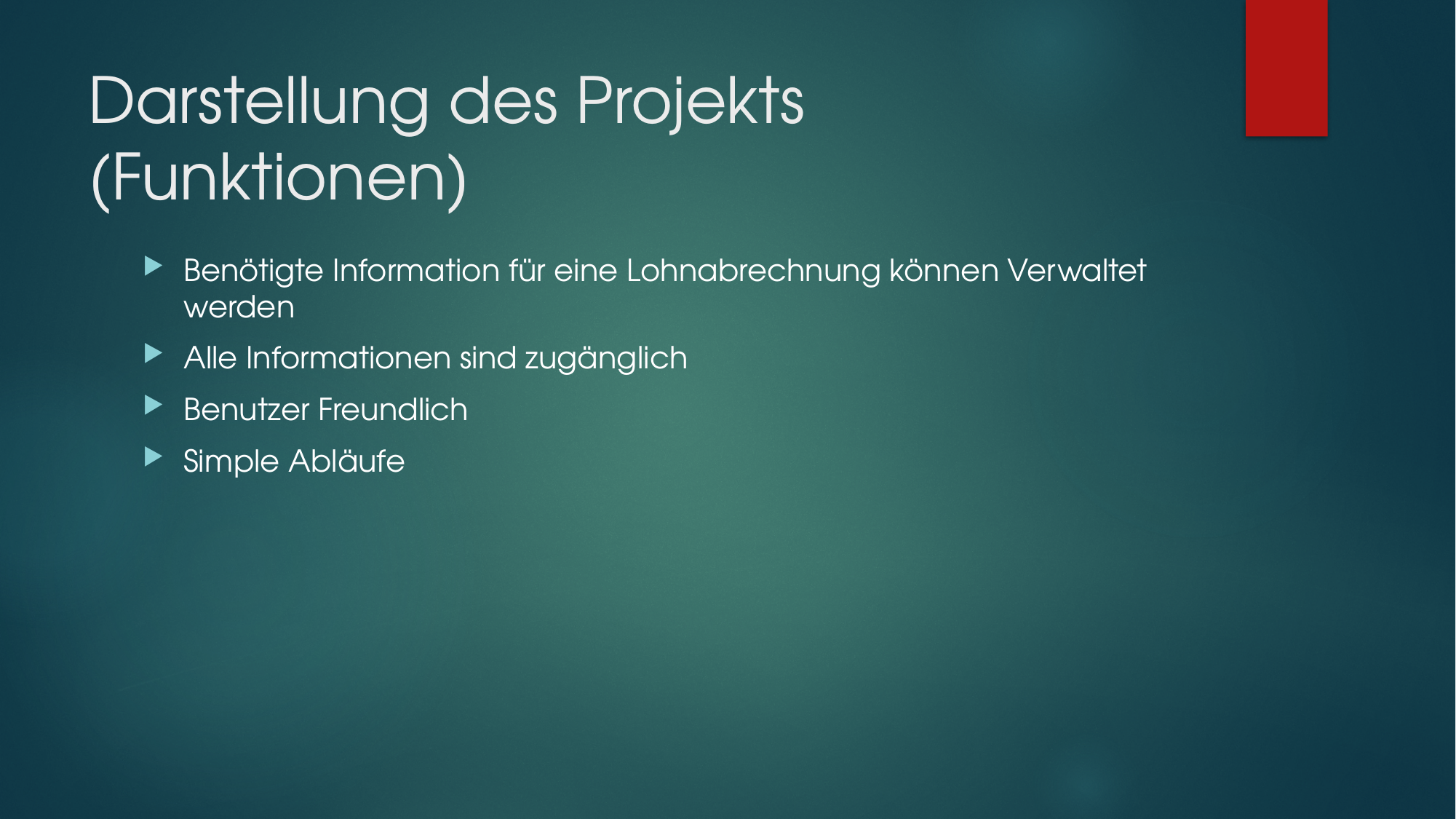

# Darstellung des Projekts (Funktionen)
Benötigte Information für eine Lohnabrechnung können Verwaltet werden
Alle Informationen sind zugänglich
Benutzer Freundlich
Simple Abläufe